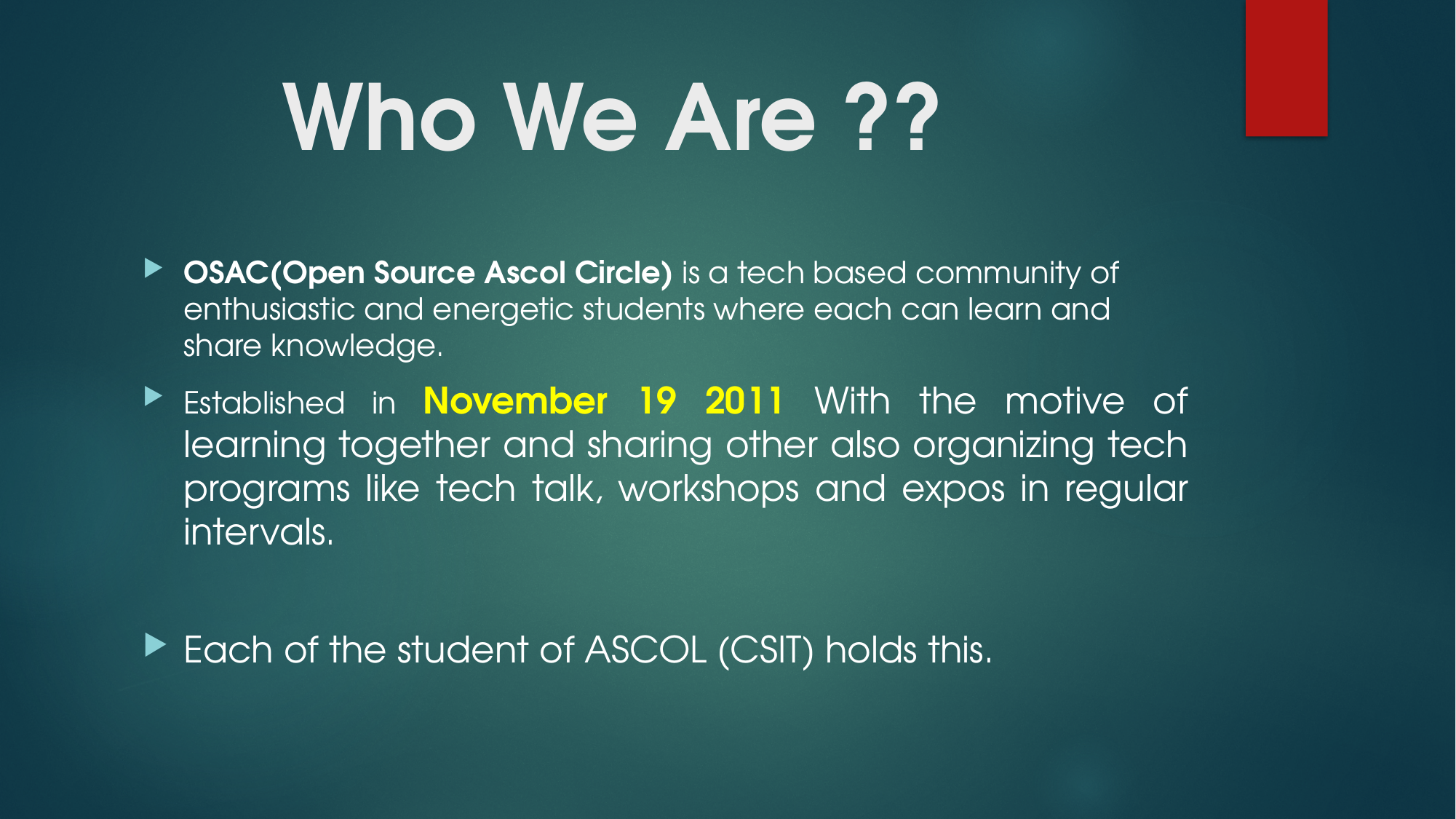

# Who We Are ??

OSAC(Open Source Ascol Circle) is a tech based community of enthusiastic and energetic students where each can learn and share knowledge.
Established in November 19 2011 With the motive of learning together and sharing other also organizing tech programs like tech talk, workshops and expos in regular intervals.

Each of the student of ASCOL (CSIT) holds this.